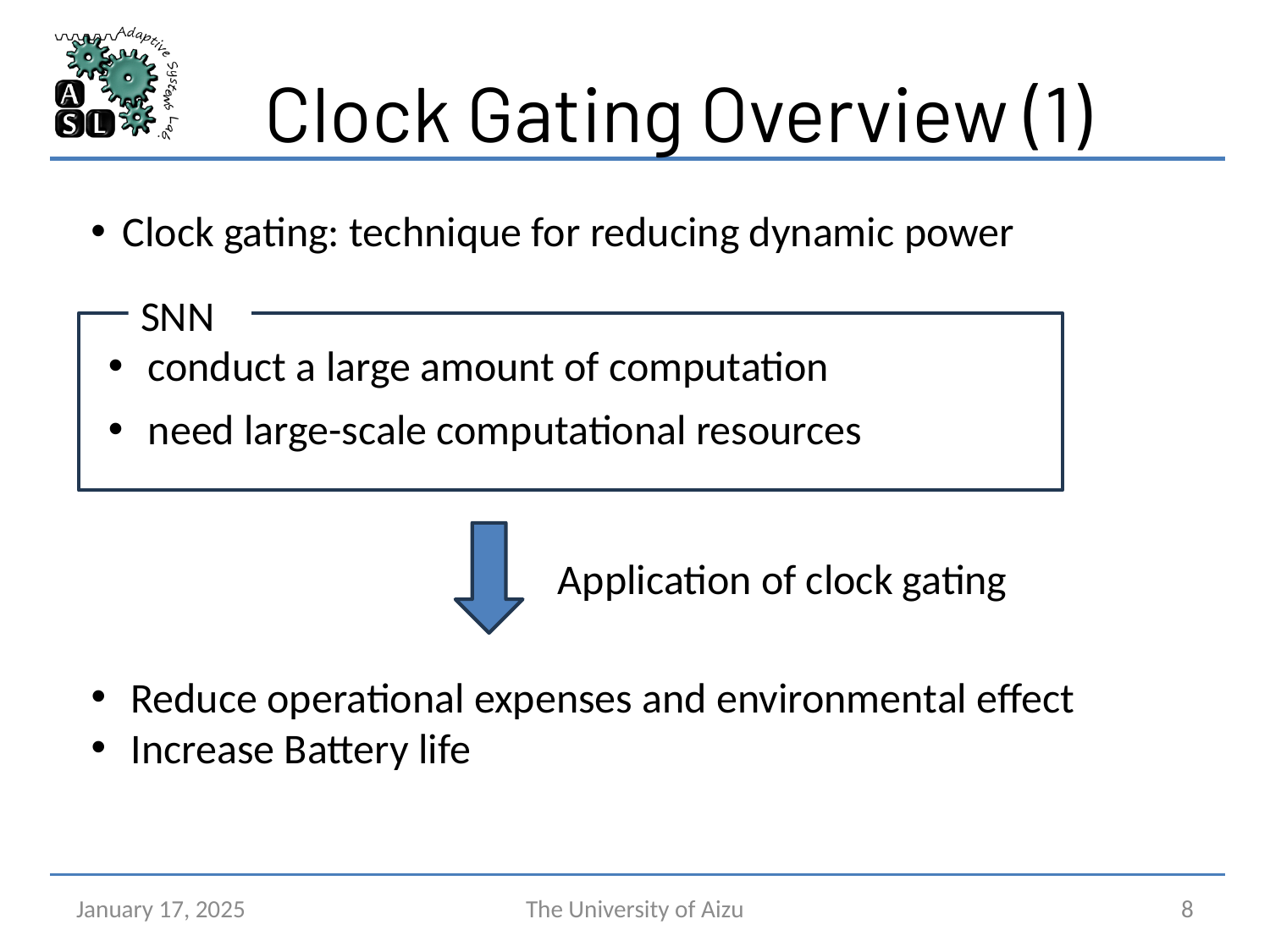

# Clock Gating Overview (1)
Clock gating: technique for reducing dynamic power
SNN

conduct a large amount of computation
need large-scale computational resources

Application of clock gating
Reduce operational expenses and environmental effect
Increase Battery life
January 17, 2025
The University of Aizu
8